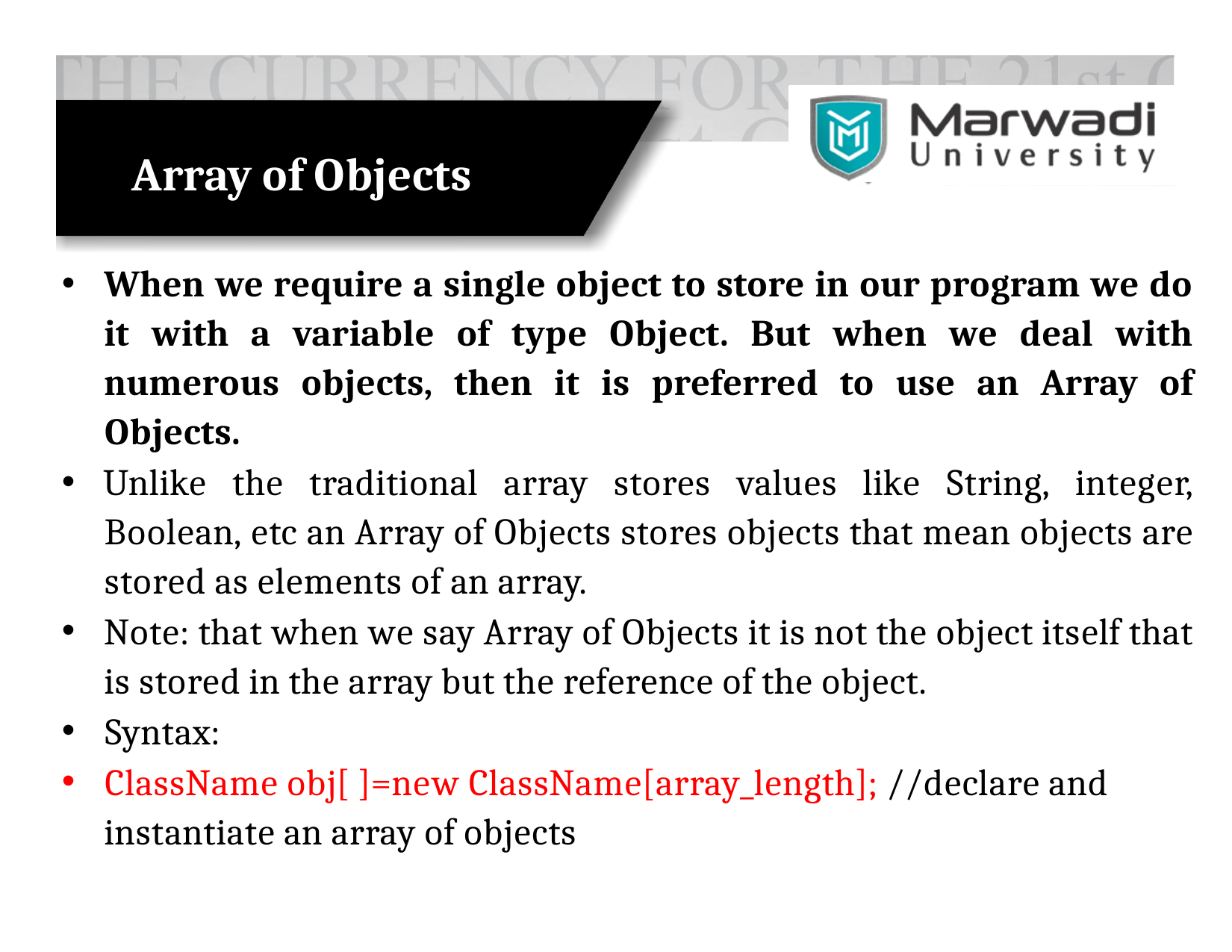

# Array of Objects
When we require a single object to store in our program we do it with a variable of type Object. But when we deal with numerous objects, then it is preferred to use an Array of Objects.
Unlike the traditional array stores values like String, integer, Boolean, etc an Array of Objects stores objects that mean objects are stored as elements of an array.
Note: that when we say Array of Objects it is not the object itself that is stored in the array but the reference of the object.
Syntax:
ClassName obj[ ]=new ClassName[array_length]; //declare and instantiate an array of objects